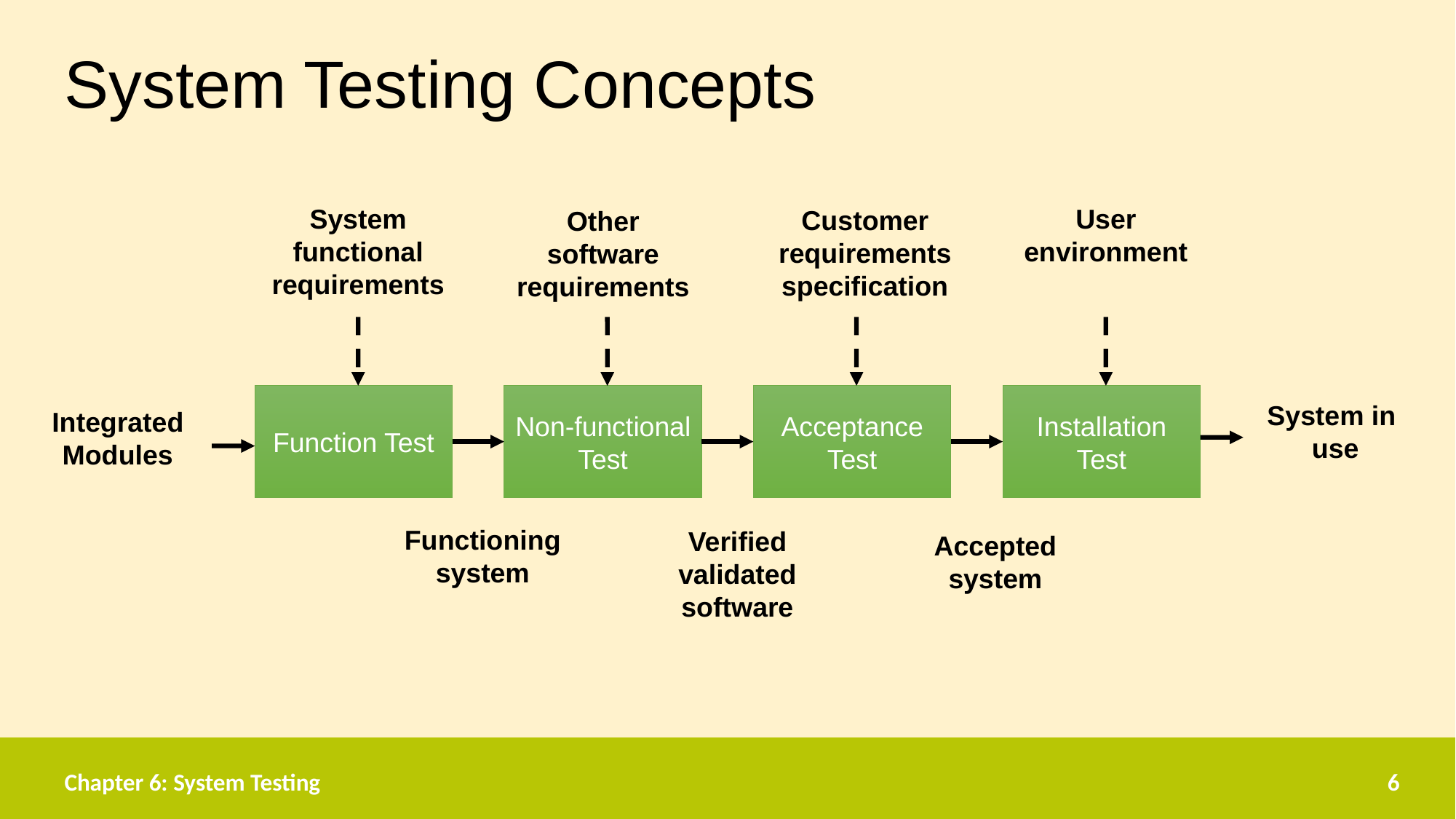

System Testing Concepts
System functional requirements
User
environment
Customer requirements
specification
Other
software requirements

Function Test
Non-functional Test
Acceptance Test
Installation Test
System in
use
Integrated
Modules

Functioning system
Verified
validated
software

Accepted system
Chapter 6: System Testing
6